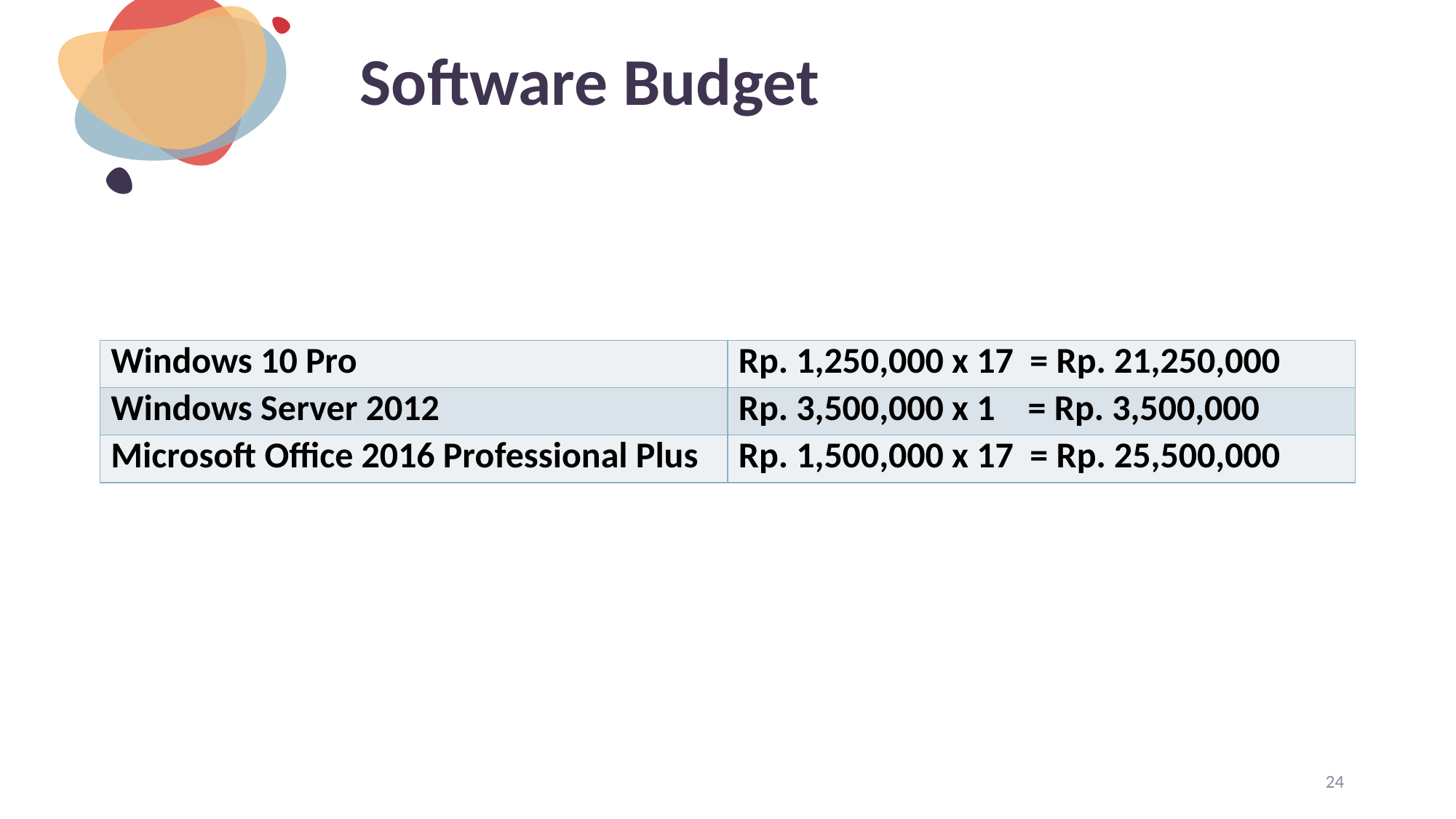

# Software Budget
| Windows 10 Pro | Rp. 1,250,000 x 17 = Rp. 21,250,000 |
| --- | --- |
| Windows Server 2012 | Rp. 3,500,000 x 1 = Rp. 3,500,000 |
| Microsoft Office 2016 Professional Plus | Rp. 1,500,000 x 17 = Rp. 25,500,000 |
24